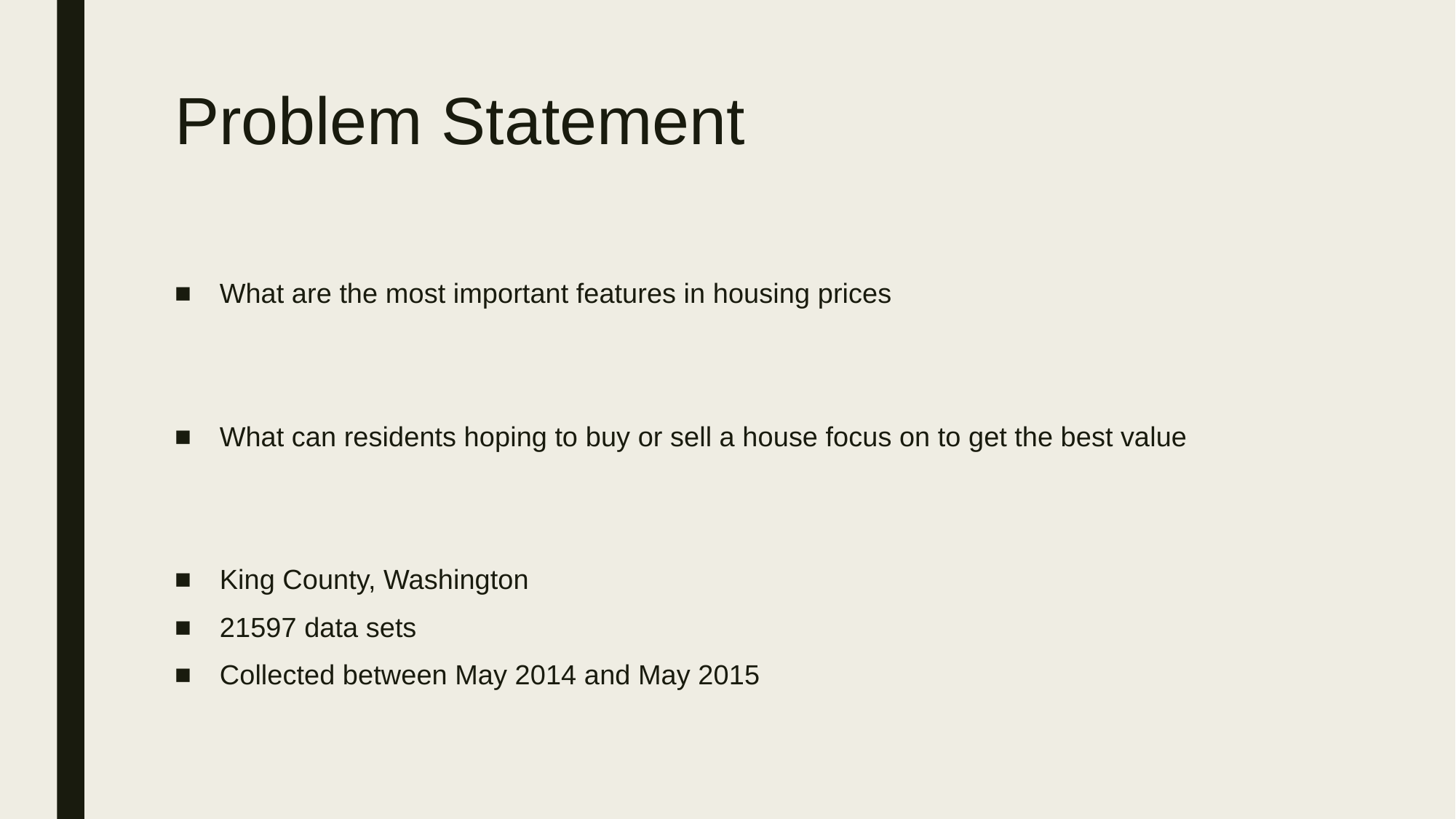

# Problem Statement
What are the most important features in housing prices

What can residents hoping to buy or sell a house focus on to get the best value

King County, Washington
21597 data sets
Collected between May 2014 and May 2015